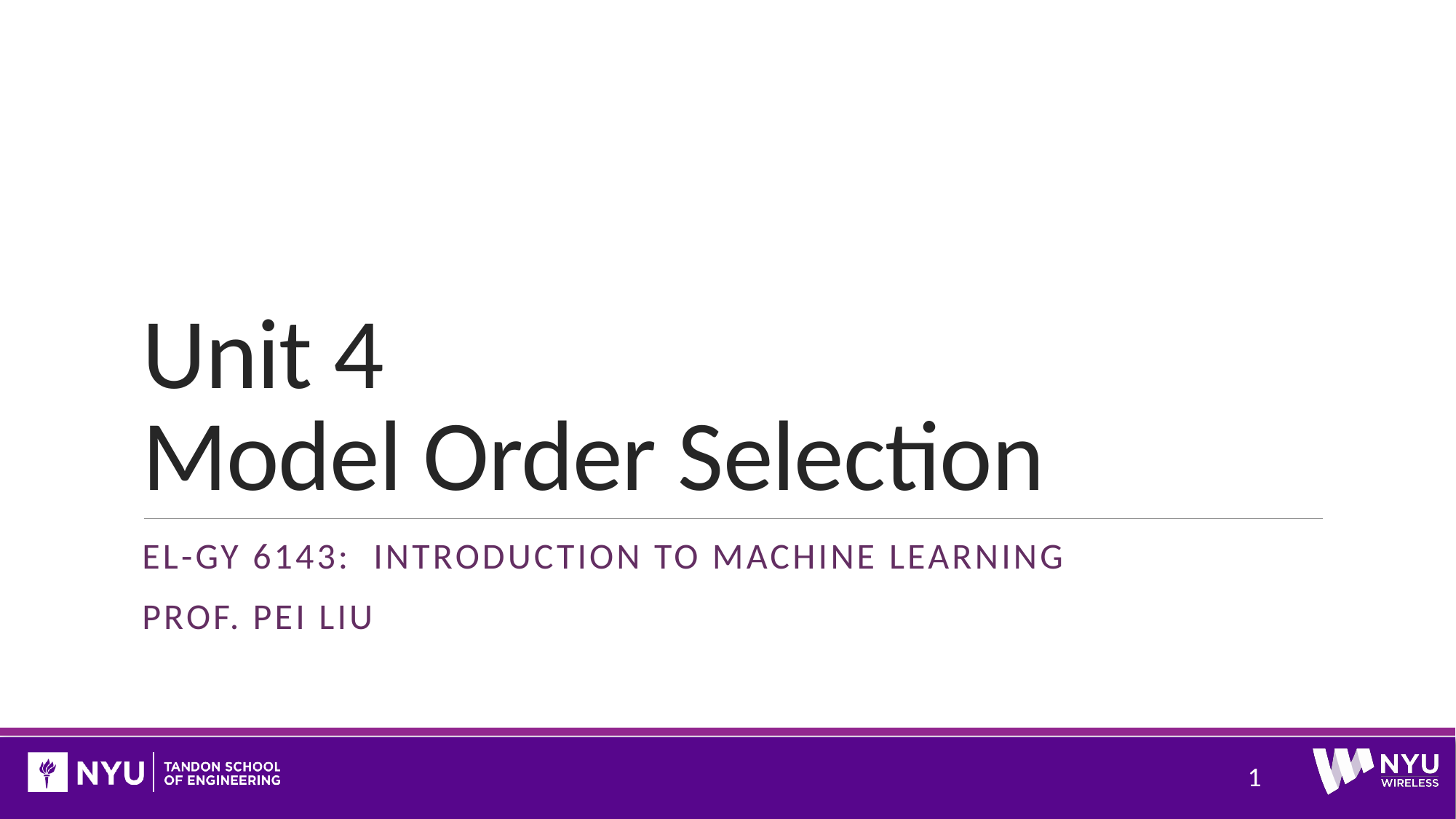

# Unit 4 Model Order Selection
EL-GY 6143:  Introduction to machine learning
Prof. Pei Liu
1